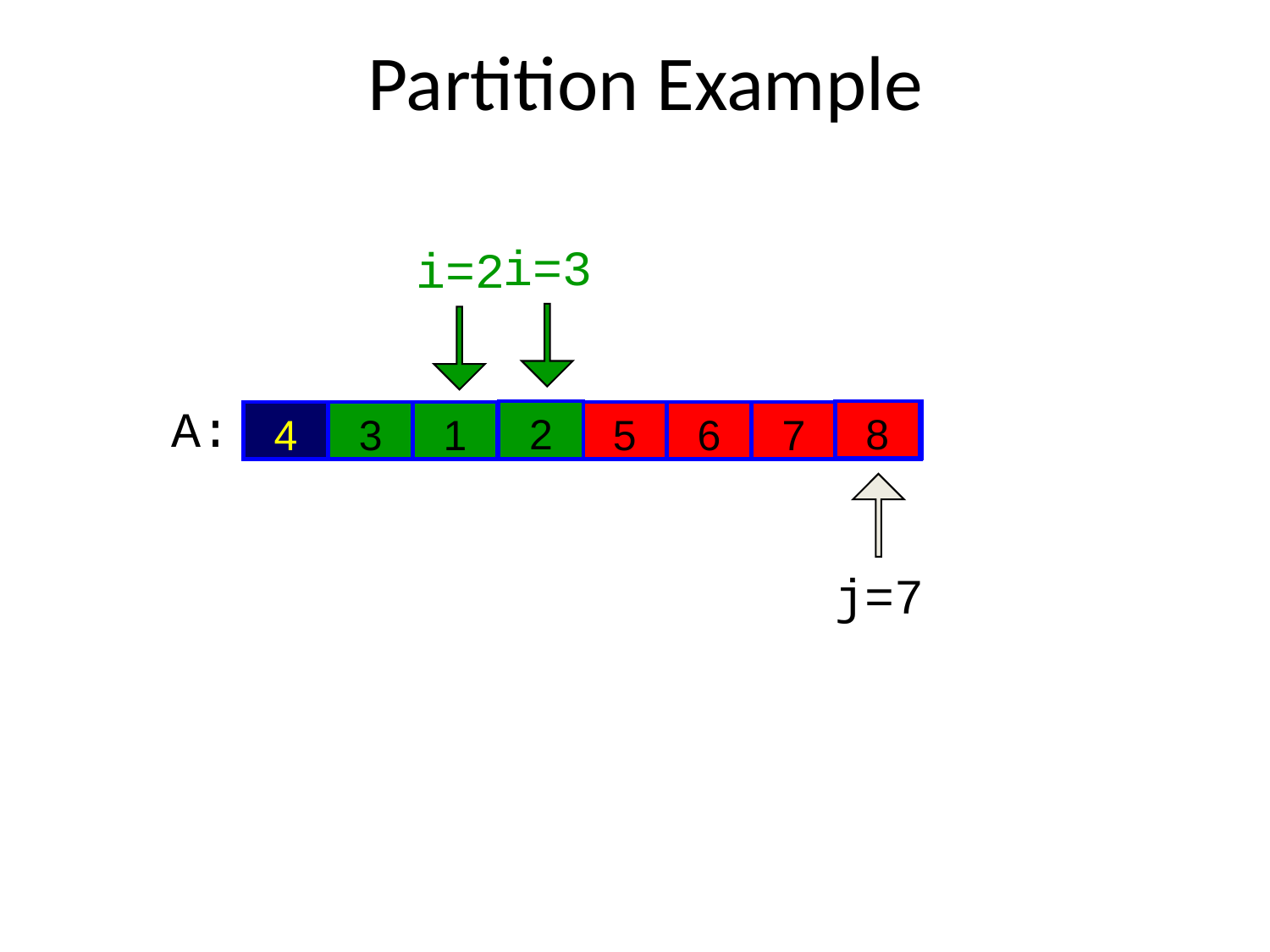

# Partition Example
i=3

i=2

A:
8
2
2
4
3
1
8
5
6
7
2

j=7